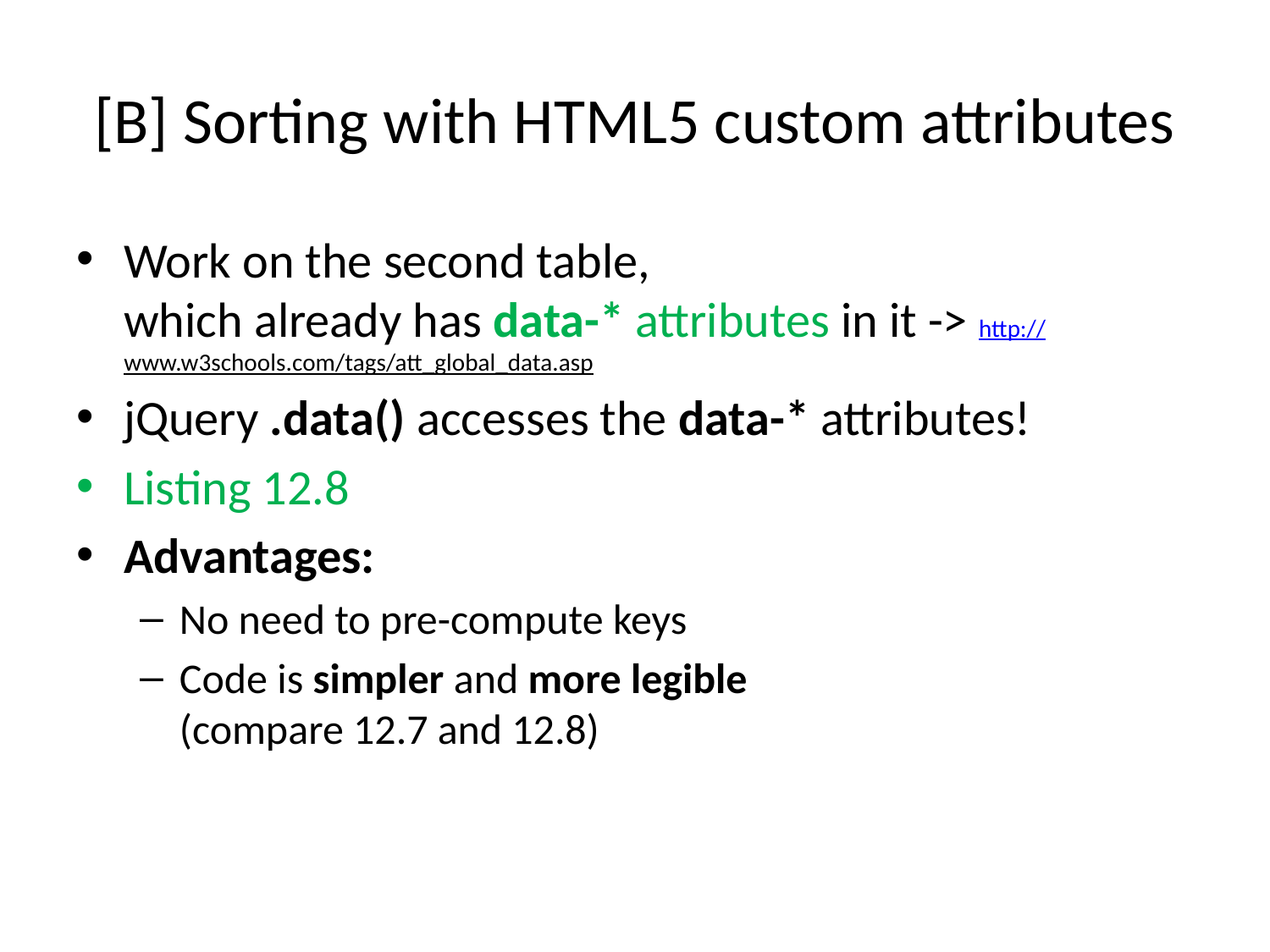

# [B] Sorting with HTML5 custom attributes
Work on the second table,
which already has data-* attributes in it -> http://www.w3schools.com/tags/att_global_data.asp
jQuery .data() accesses the data-* attributes!
Listing 12.8
Advantages:
No need to pre-compute keys
Code is simpler and more legible
(compare 12.7 and 12.8)